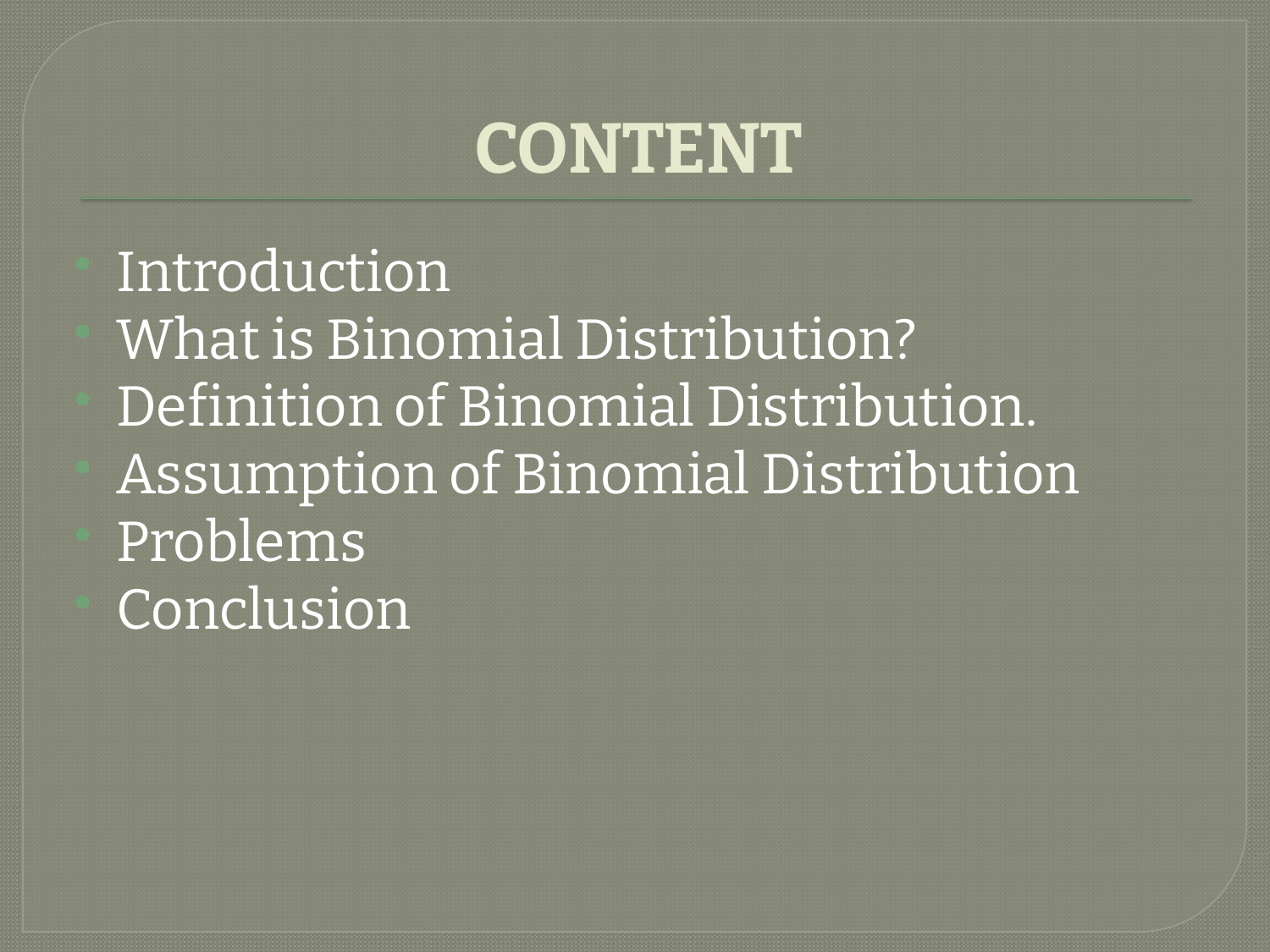

# CONTENT
Introduction
What is Binomial Distribution?
Definition of Binomial Distribution.
Assumption of Binomial Distribution
Problems
Conclusion